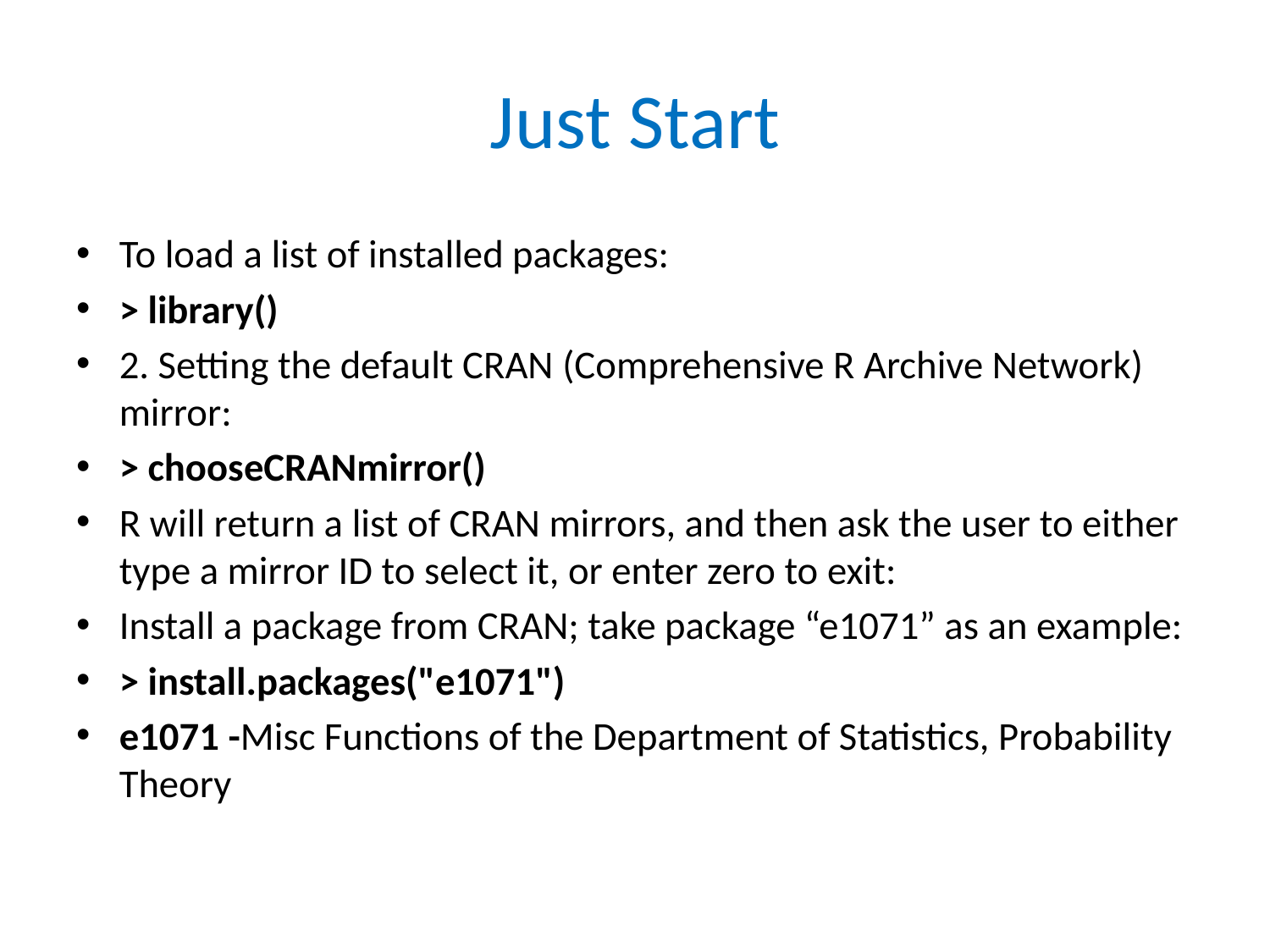

# Just Start
To load a list of installed packages:
> library()
2. Setting the default CRAN (Comprehensive R Archive Network) mirror:
> chooseCRANmirror()
R will return a list of CRAN mirrors, and then ask the user to either type a mirror ID to select it, or enter zero to exit:
Install a package from CRAN; take package “e1071” as an example:
> install.packages("e1071")
e1071 -Misc Functions of the Department of Statistics, Probability Theory